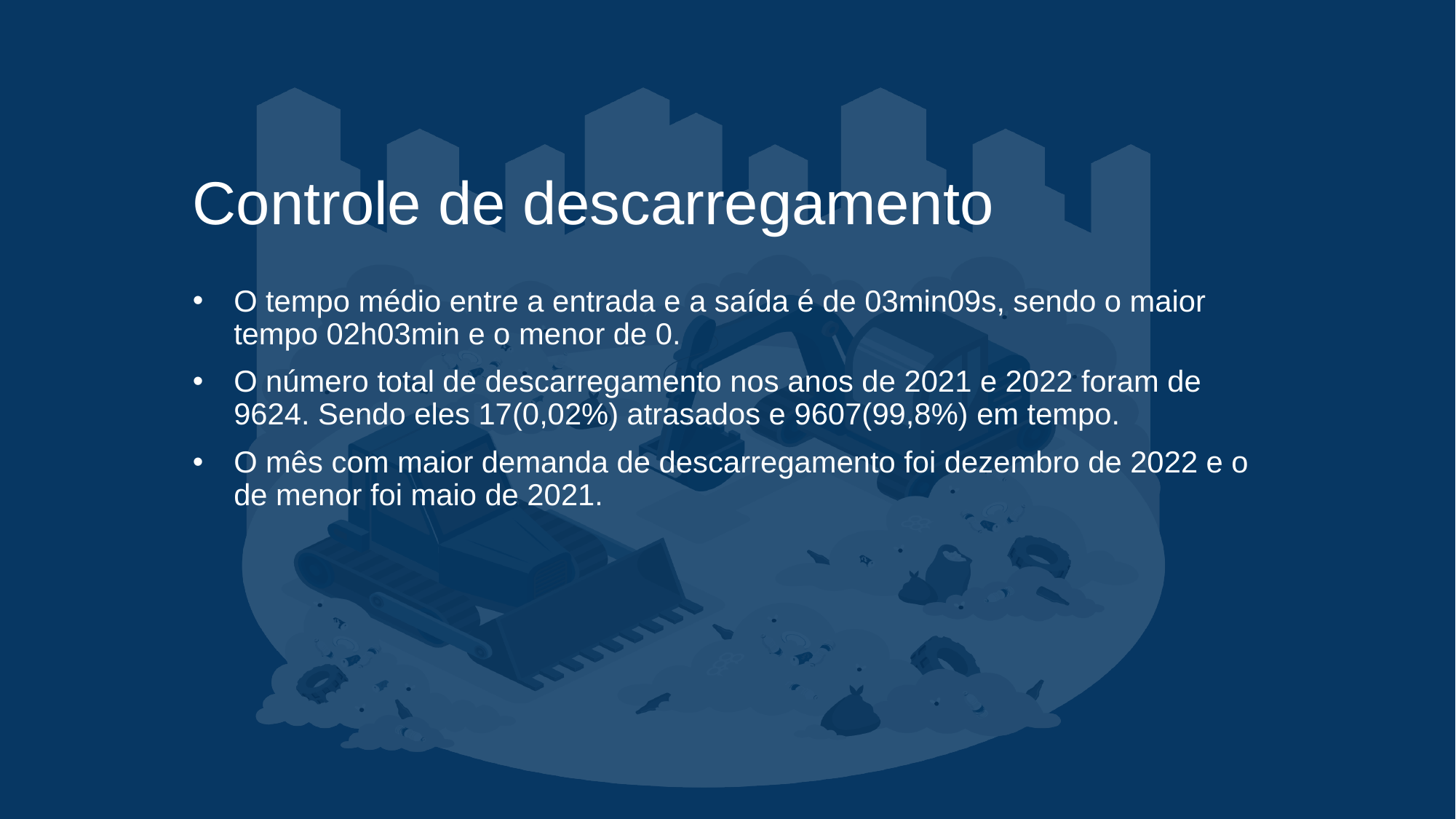

# Controle de descarregamento
O tempo médio entre a entrada e a saída é de 03min09s, sendo o maior tempo 02h03min e o menor de 0.
O número total de descarregamento nos anos de 2021 e 2022 foram de 9624. Sendo eles 17(0,02%) atrasados e 9607(99,8%) em tempo.
O mês com maior demanda de descarregamento foi dezembro de 2022 e o de menor foi maio de 2021.